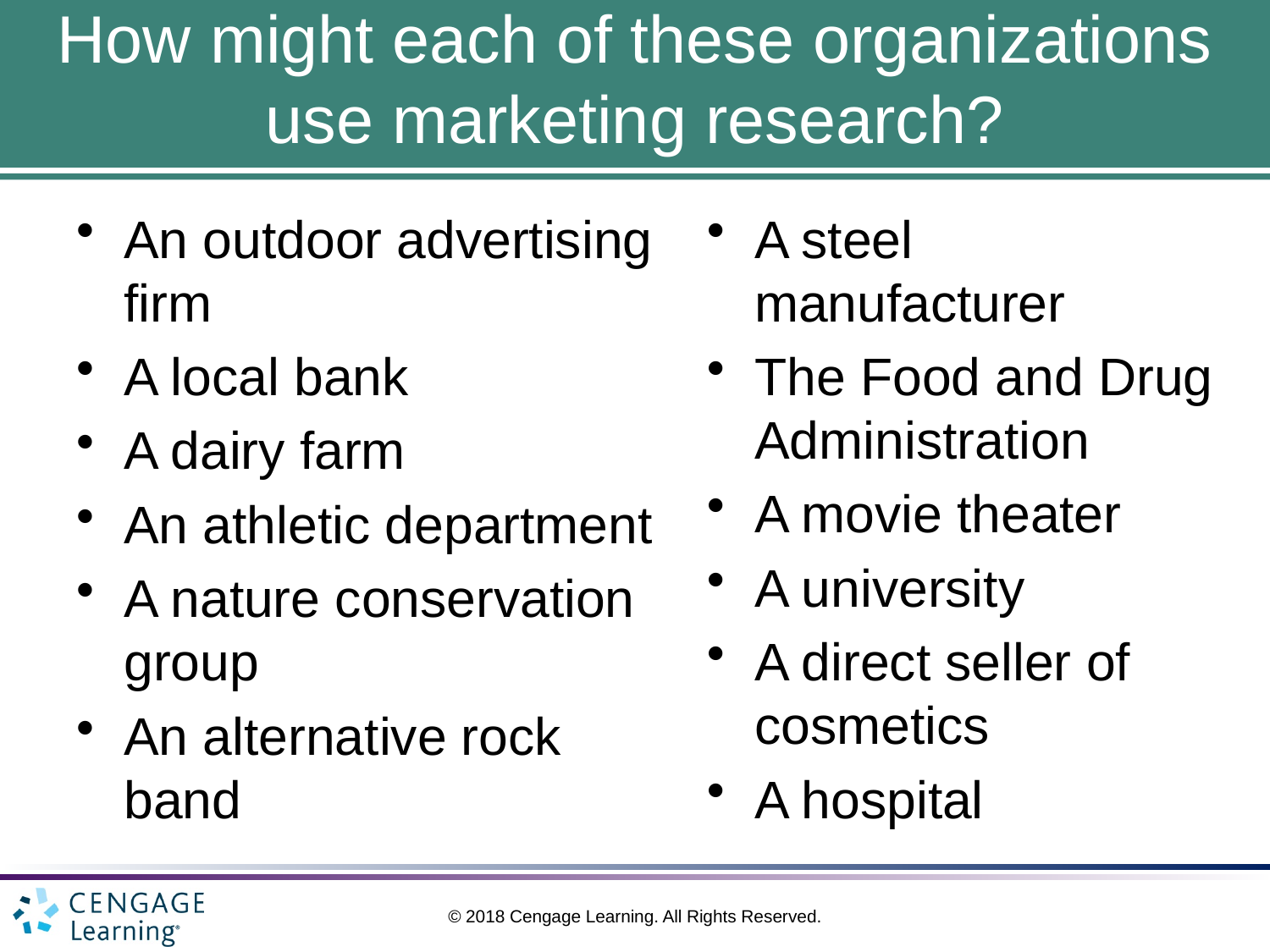

# How might each of these organizations use marketing research?
An outdoor advertising firm
A local bank
A dairy farm
An athletic department
A nature conservation group
An alternative rock band
A steel manufacturer
The Food and Drug Administration
A movie theater
A university
A direct seller of cosmetics
A hospital